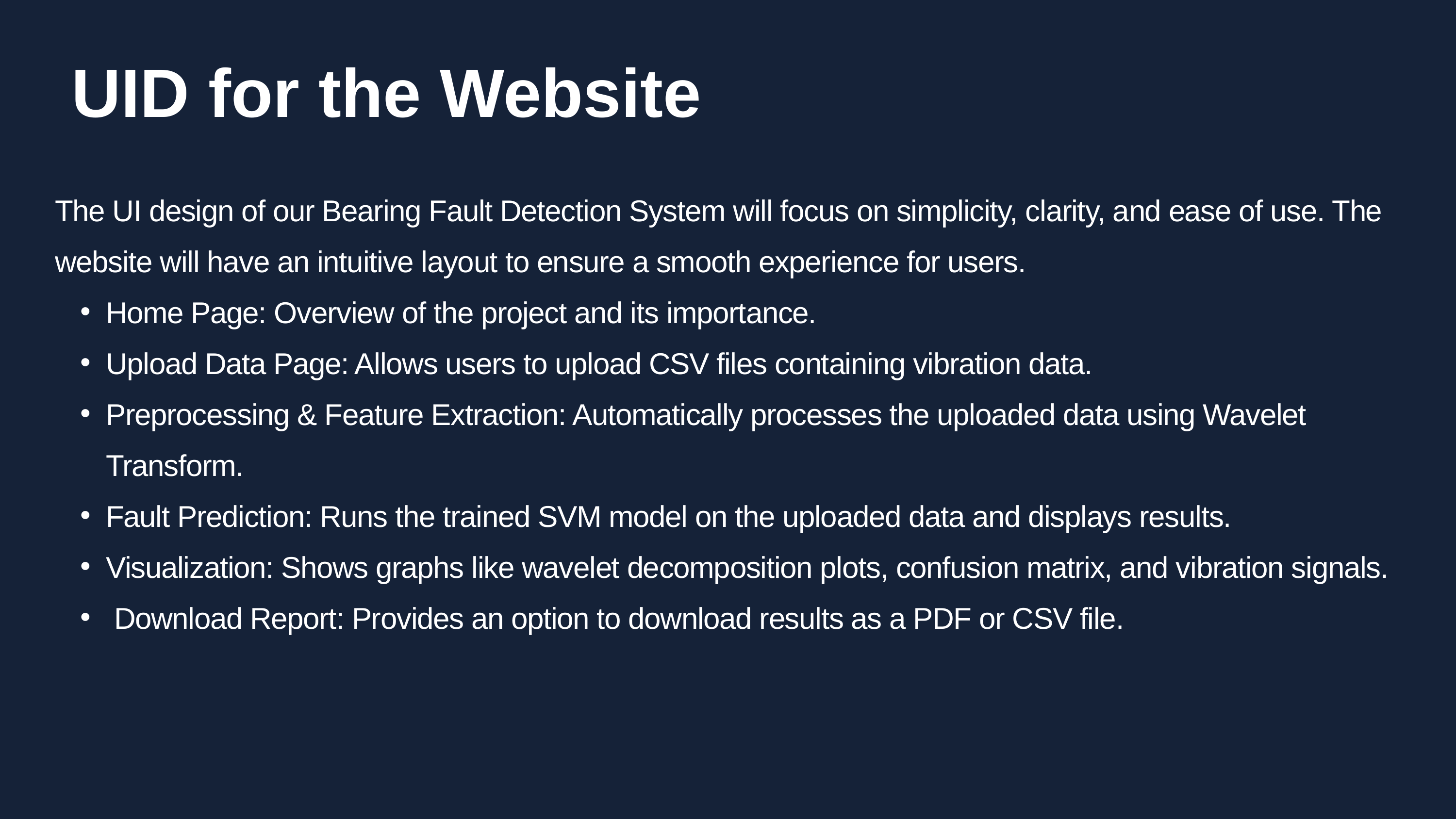

UID for the Website
The UI design of our Bearing Fault Detection System will focus on simplicity, clarity, and ease of use. The website will have an intuitive layout to ensure a smooth experience for users.
Home Page: Overview of the project and its importance.
Upload Data Page: Allows users to upload CSV files containing vibration data.
Preprocessing & Feature Extraction: Automatically processes the uploaded data using Wavelet Transform.
Fault Prediction: Runs the trained SVM model on the uploaded data and displays results.
Visualization: Shows graphs like wavelet decomposition plots, confusion matrix, and vibration signals.
 Download Report: Provides an option to download results as a PDF or CSV file.